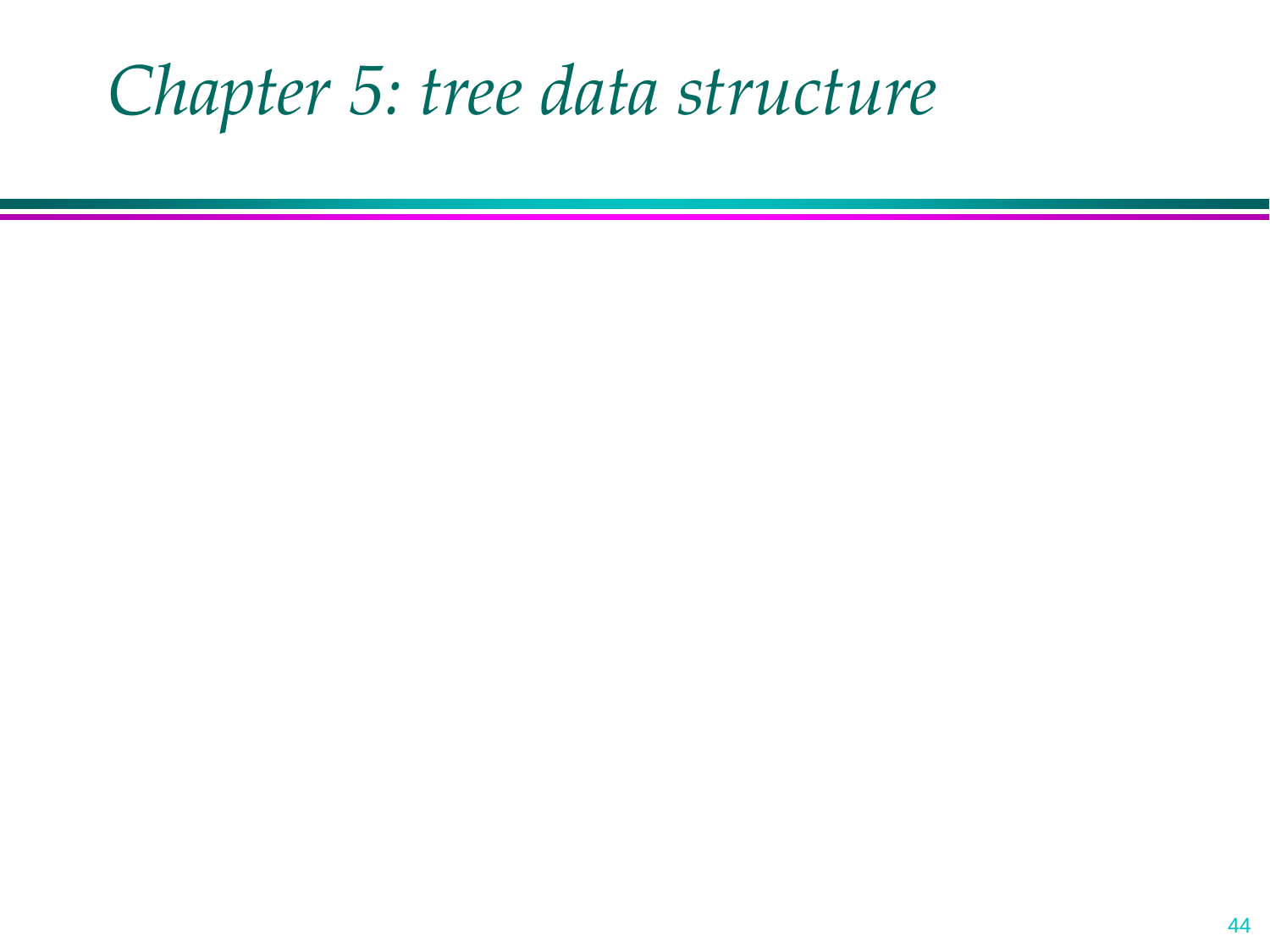

# Chapter 5: tree data structure
44